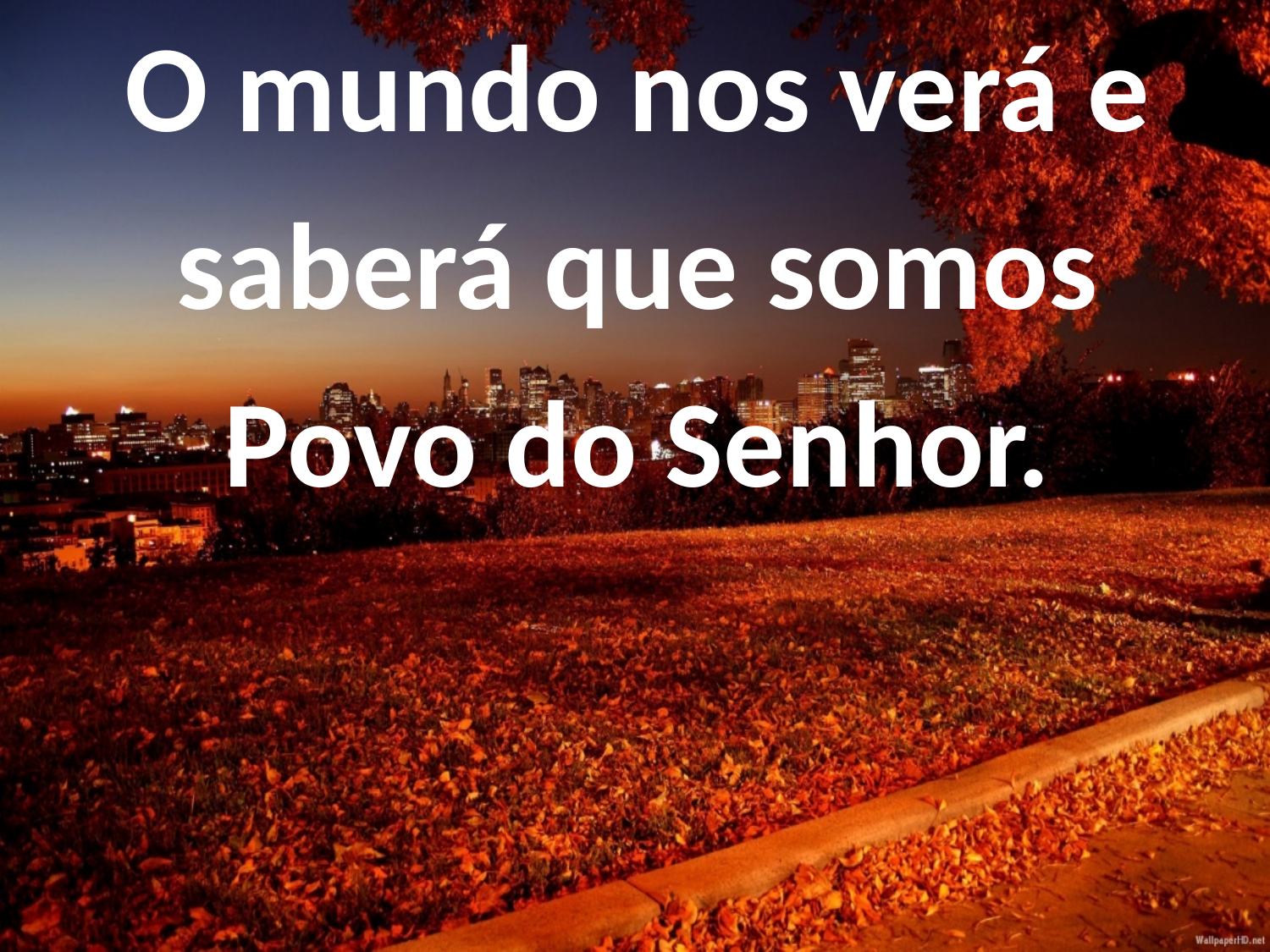

O mundo nos verá e saberá que somos
Povo do Senhor.